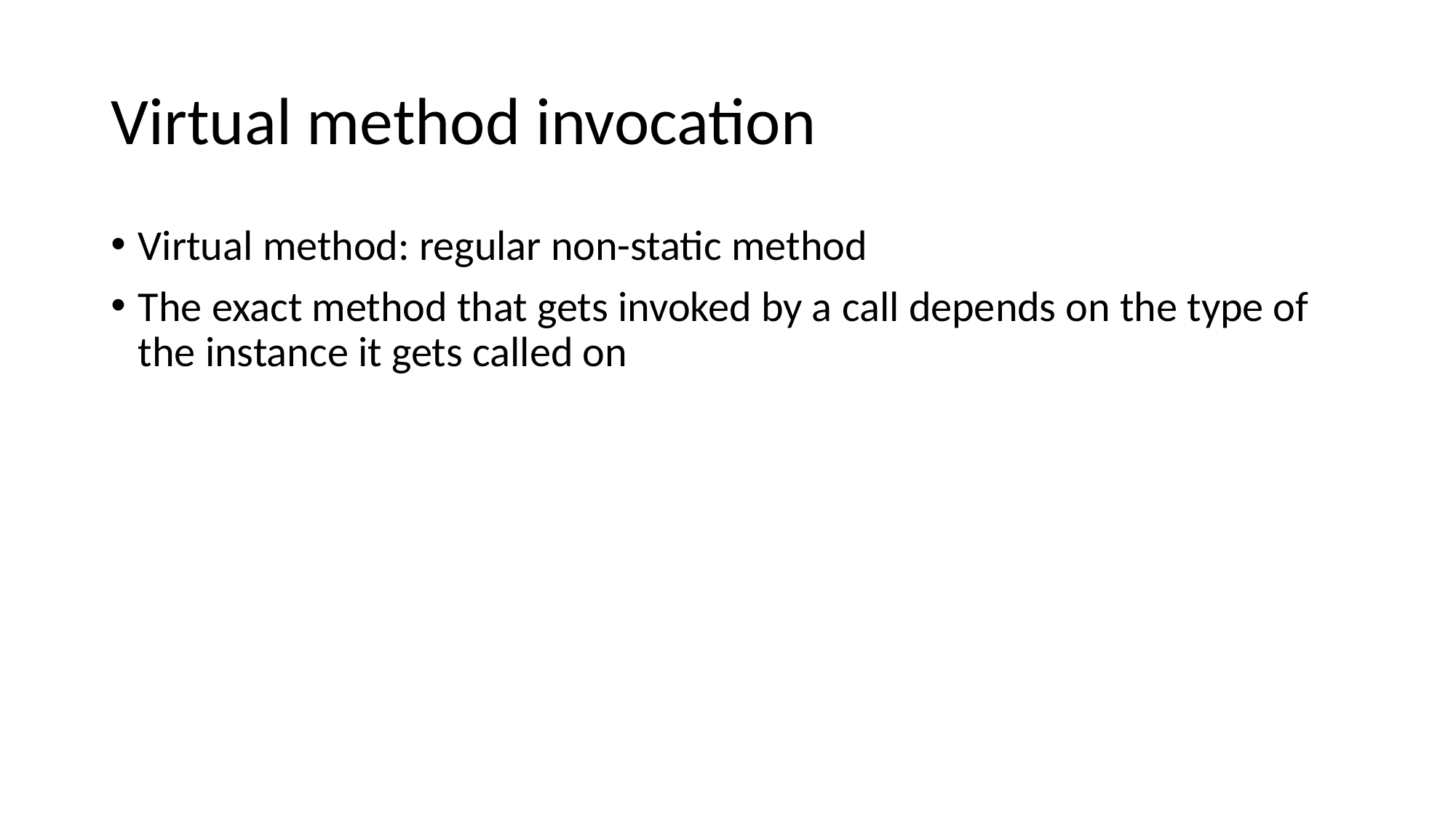

# Virtual method invocation
Virtual method: regular non-static method
The exact method that gets invoked by a call depends on the type of the instance it gets called on